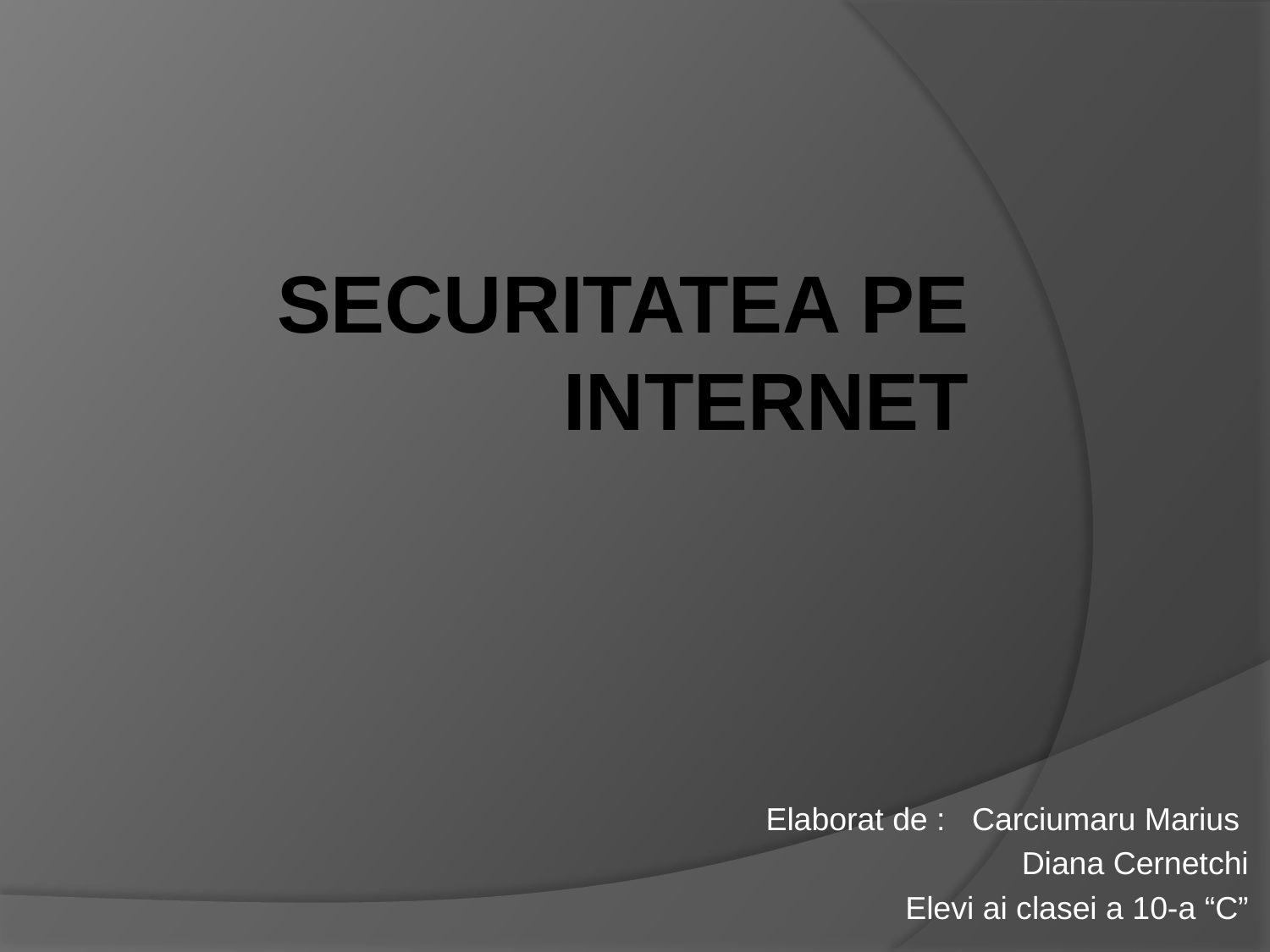

# SECURITATEA PE INTERNET
    																				Elaborat de :   Carciumaru Marius
Diana Cernetchi
		  	Elevi ai clasei a 10-a “C”